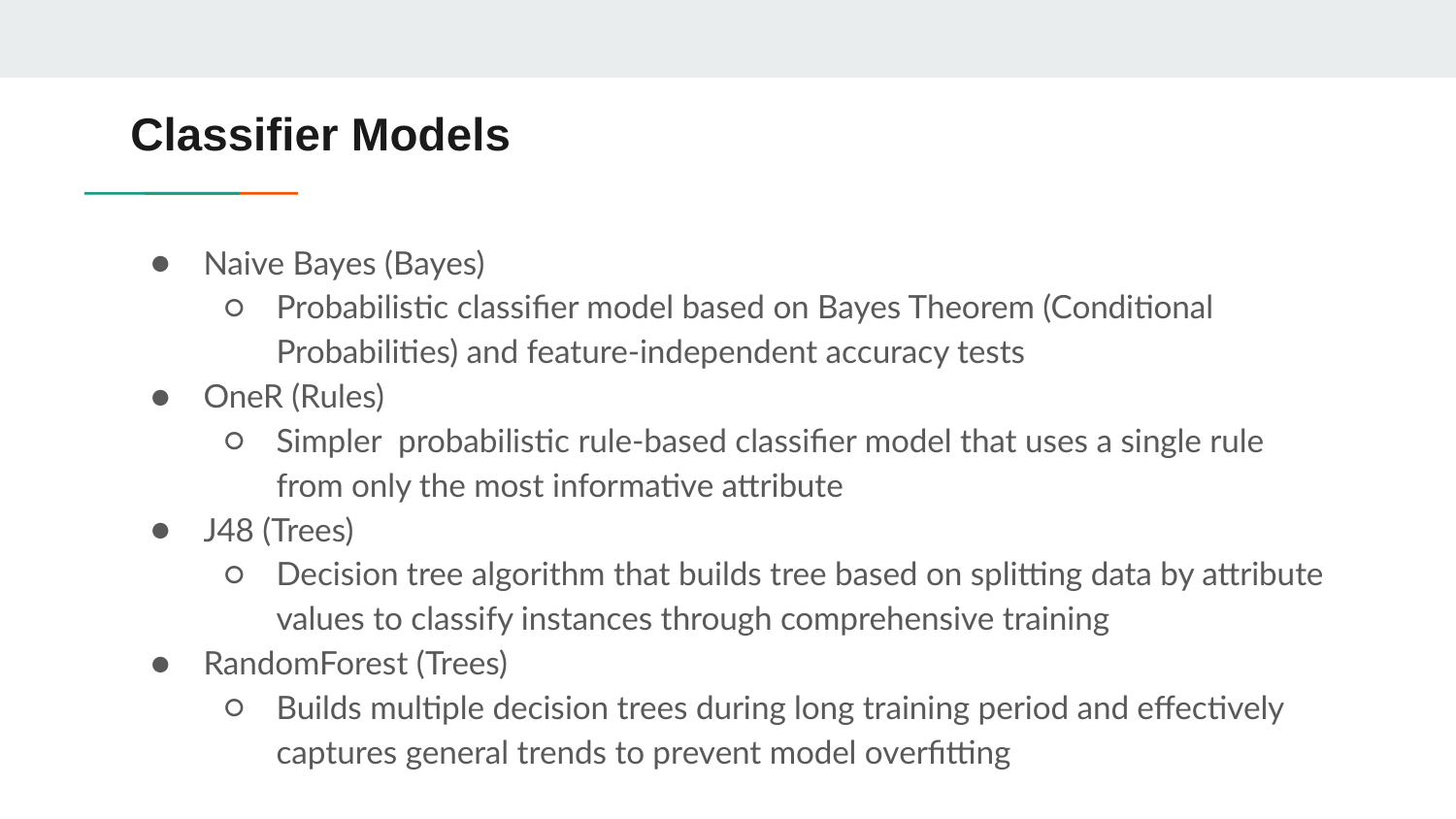

# Classifier Models
Naive Bayes (Bayes)
Probabilistic classifier model based on Bayes Theorem (Conditional Probabilities) and feature-independent accuracy tests
OneR (Rules)
Simpler  probabilistic rule-based classifier model that uses a single rule from only the most informative attribute
J48 (Trees)
Decision tree algorithm that builds tree based on splitting data by attribute values to classify instances through comprehensive training
RandomForest (Trees)
Builds multiple decision trees during long training period and effectively captures general trends to prevent model overfitting